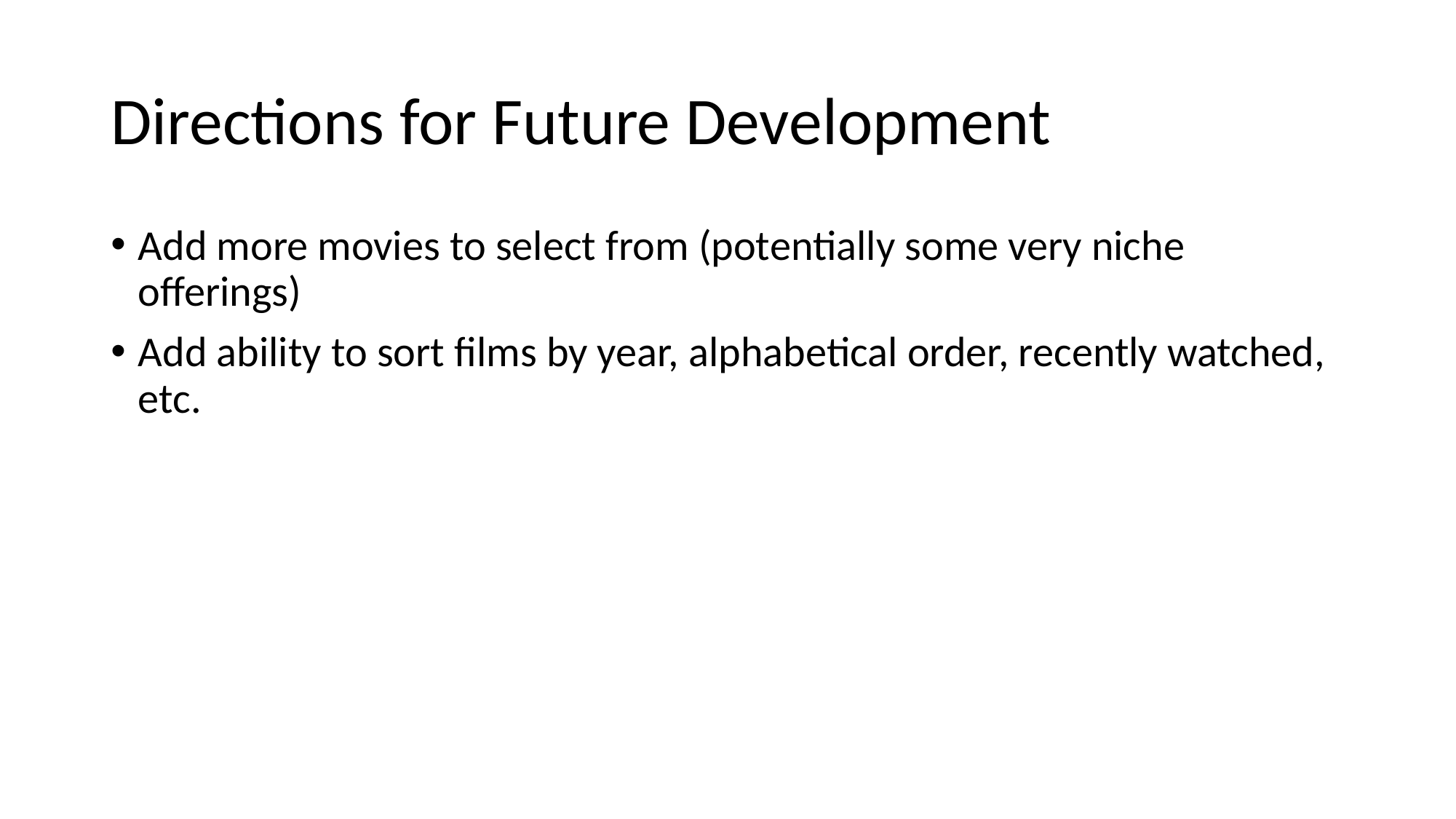

# Directions for Future Development
Add more movies to select from (potentially some very niche offerings)
Add ability to sort films by year, alphabetical order, recently watched, etc.